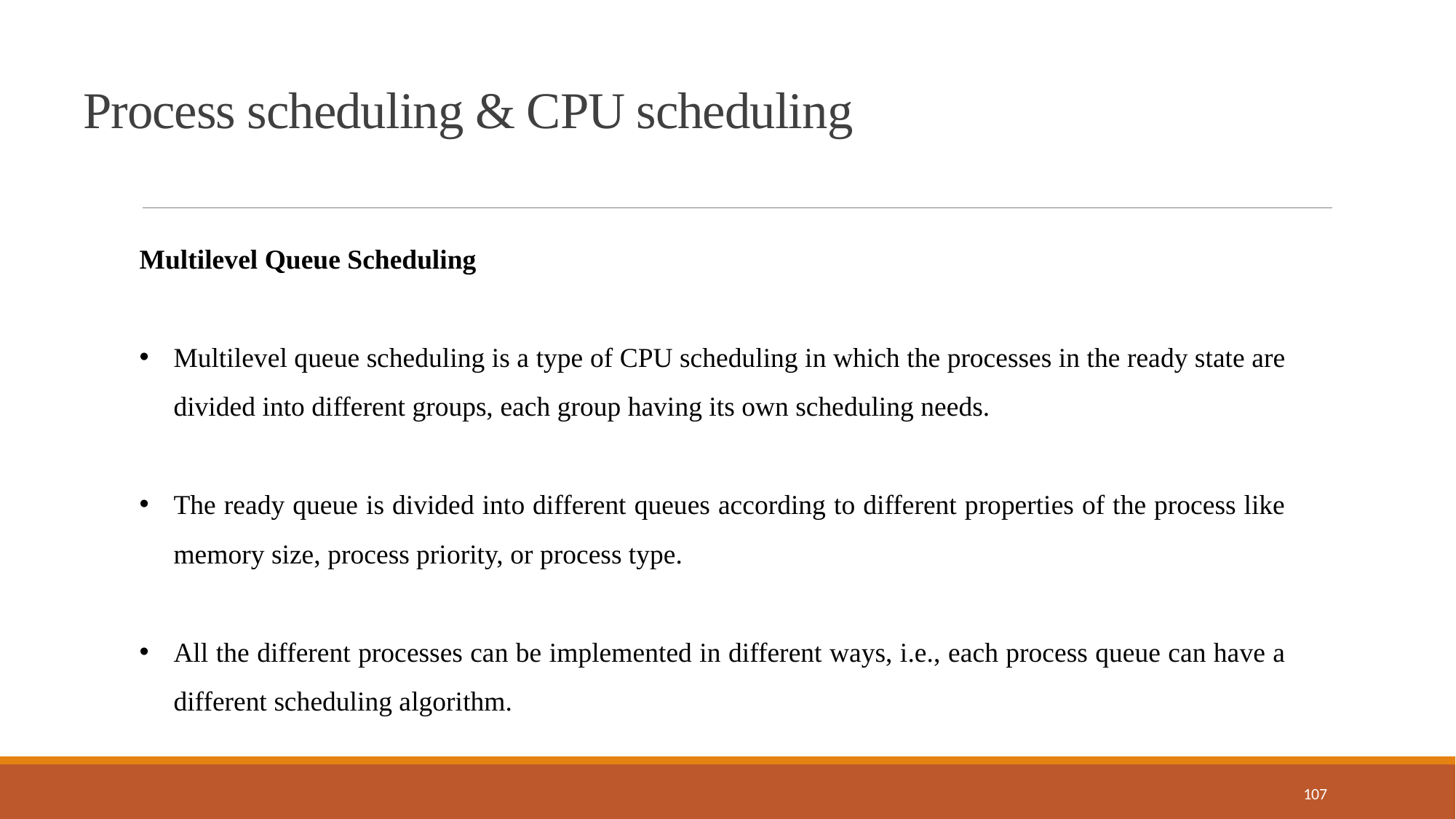

Process scheduling & CPU scheduling
Multilevel Queue Scheduling

Multilevel queue scheduling is a type of CPU scheduling in which the processes in the ready state are divided into different groups, each group having its own scheduling needs.

The ready queue is divided into different queues according to different properties of the process like memory size, process priority, or process type.

All the different processes can be implemented in different ways, i.e., each process queue can have a different scheduling algorithm.
107